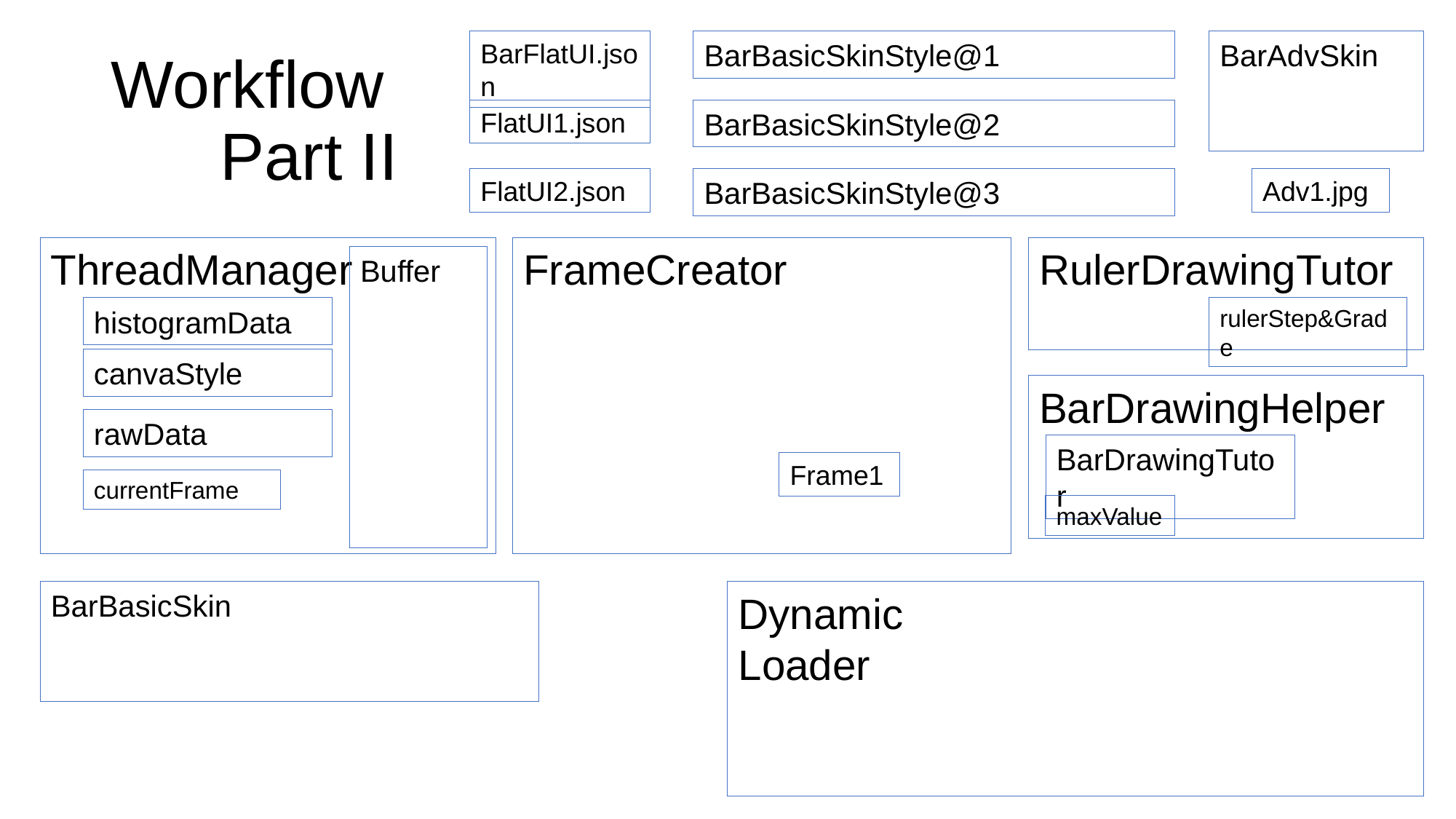

BarFlatUI.json
BarBasicSkinStyle@1
BarAdvSkin

# Workflow Part II
FlatUI1.json
BarBasicSkinStyle@2
FlatUI2.json
BarBasicSkinStyle@3
Adv1.jpg
ThreadManager

FrameCreator

RulerDrawingTutor

Buffer

histogramData
rulerStep&Grade
canvaStyle
BarDrawingHelper

rawData
BarDrawingTutor
Frame1
currentFrame
maxValue
BarBasicSkin

Dynamic
Loader